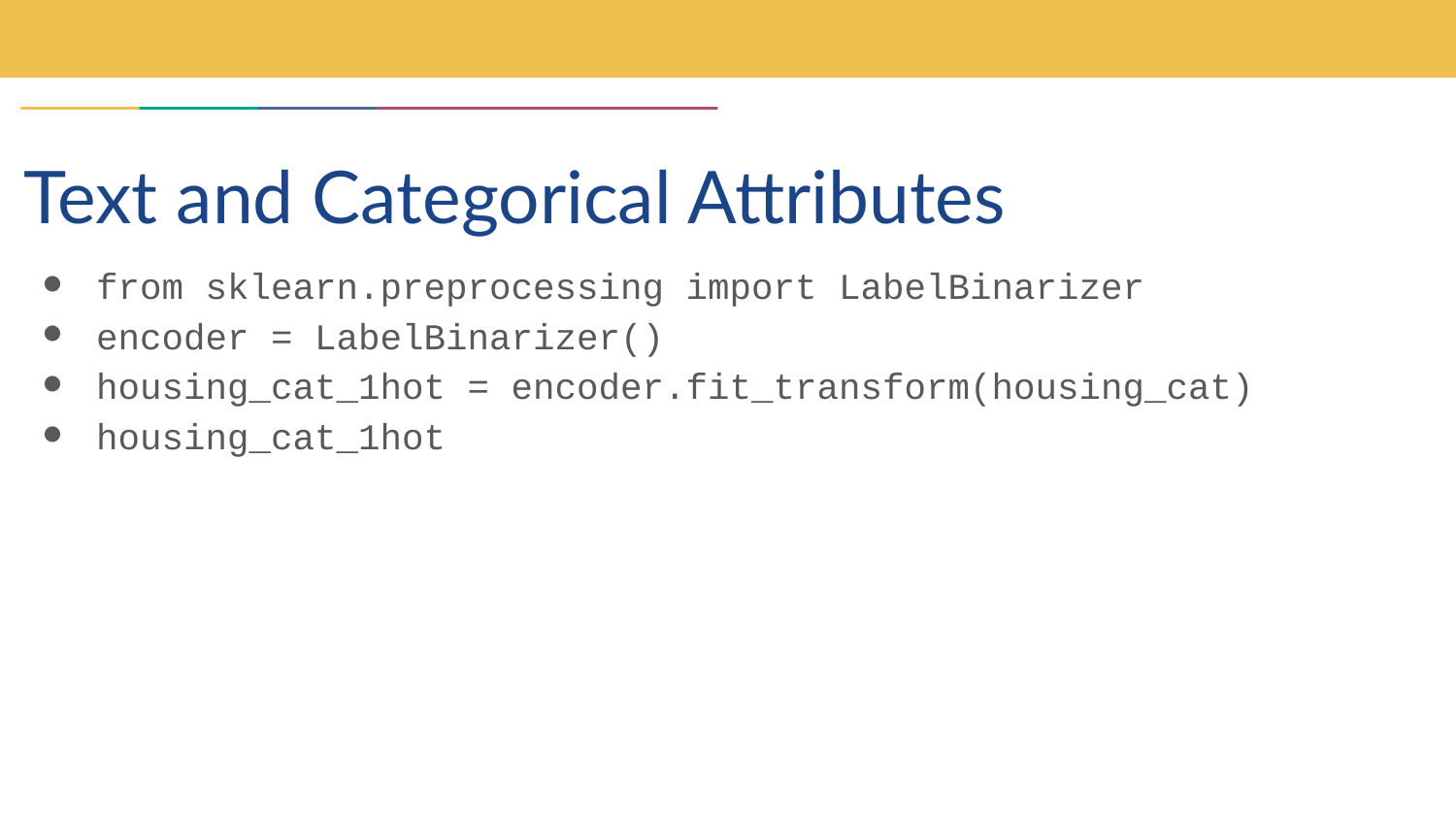

# Text and Categorical Attributes
from sklearn.preprocessing import LabelBinarizer
encoder = LabelBinarizer()
housing_cat_1hot = encoder.fit_transform(housing_cat)
housing_cat_1hot